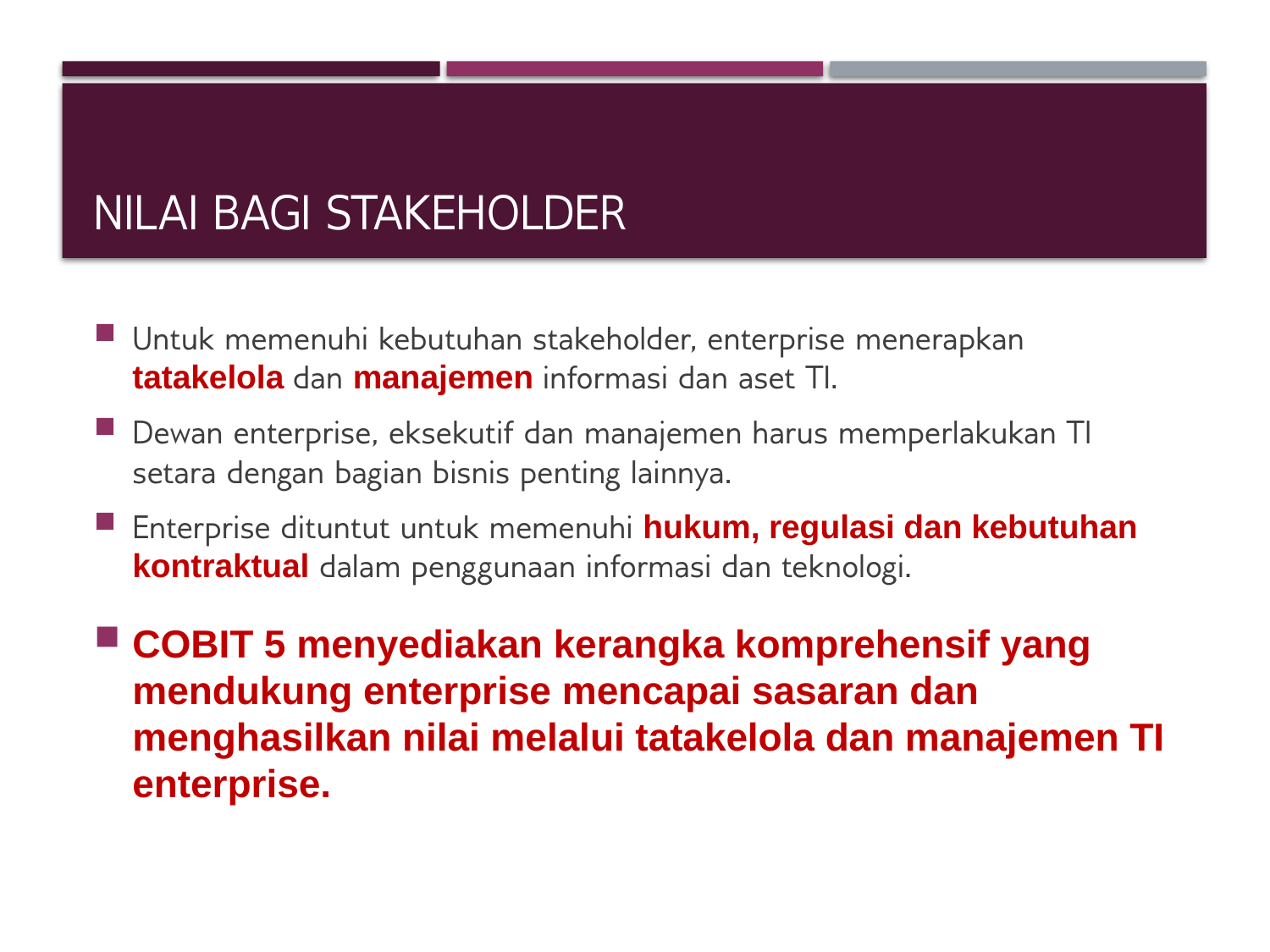

# Nilai bagi stakeholder
Untuk memenuhi kebutuhan stakeholder, enterprise menerapkan tatakelola dan manajemen informasi dan aset TI.
Dewan enterprise, eksekutif dan manajemen harus memperlakukan TI setara dengan bagian bisnis penting lainnya.
Enterprise dituntut untuk memenuhi hukum, regulasi dan kebutuhan kontraktual dalam penggunaan informasi dan teknologi.

COBIT 5 menyediakan kerangka komprehensif yang mendukung enterprise mencapai sasaran dan menghasilkan nilai melalui tatakelola dan manajemen TI enterprise.